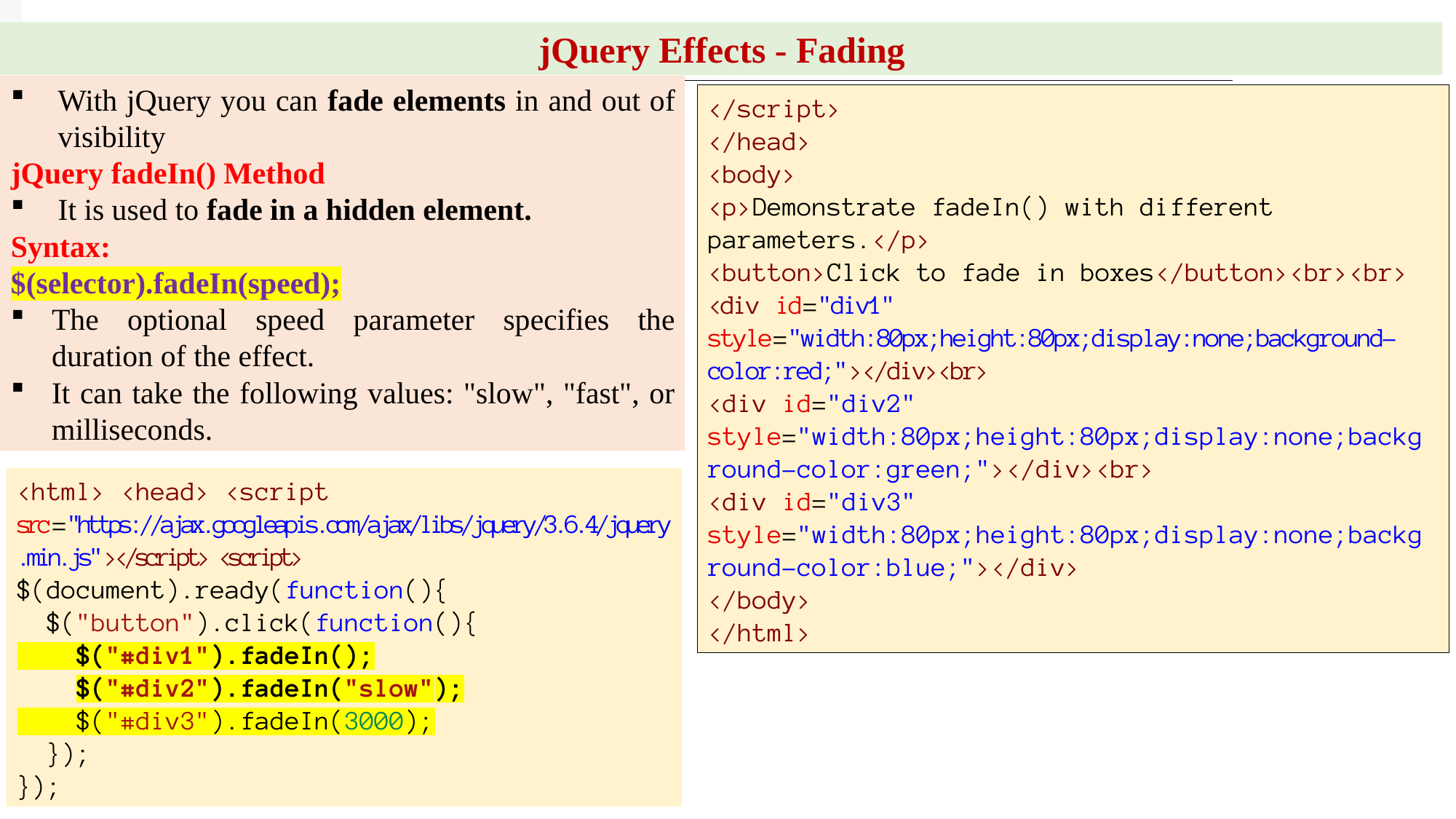

jQuery Effects - Fading

With jQuery you can fade elements in and out of visibility
jQuery fadeIn() Method
It is used to fade in a hidden element.
Syntax:
$(selector).fadeIn(speed);
The optional speed parameter specifies the duration of the effect.
It can take the following values: "slow", "fast", or milliseconds.
</script>
</head>
<body>
<p>Demonstrate fadeIn() with different parameters.</p>
<button>Click to fade in boxes</button><br><br>
<div id="div1" style="width:80px;height:80px;display:none;background-color:red;"></div><br>
<div id="div2" style="width:80px;height:80px;display:none;background-color:green;"></div><br>
<div id="div3" style="width:80px;height:80px;display:none;background-color:blue;"></div>
</body>
</html>
<html> <head> <script src="https://ajax.googleapis.com/ajax/libs/jquery/3.6.4/jquery.min.js"></script> <script>
$(document).ready(function(){
  $("button").click(function(){
    $("#div1").fadeIn();
    $("#div2").fadeIn("slow");
    $("#div3").fadeIn(3000);
  });
});